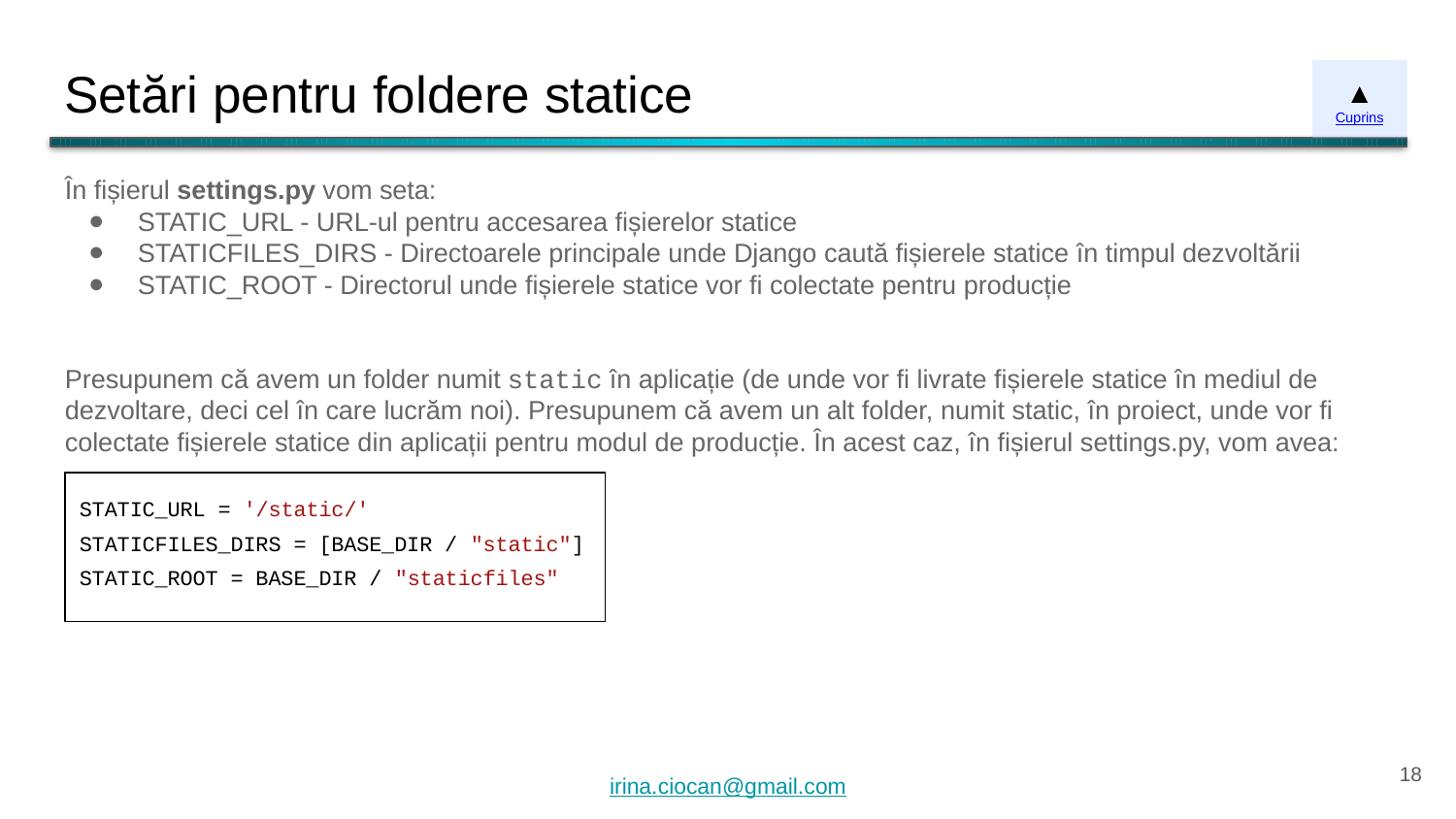

# Setări pentru foldere statice
▲
Cuprins

În fișierul settings.py vom seta:
STATIC_URL - URL-ul pentru accesarea fișierelor statice
STATICFILES_DIRS - Directoarele principale unde Django caută fișierele statice în timpul dezvoltării
STATIC_ROOT - Directorul unde fișierele statice vor fi colectate pentru producție

Presupunem că avem un folder numit static în aplicație (de unde vor fi livrate fișierele statice în mediul de dezvoltare, deci cel în care lucrăm noi). Presupunem că avem un alt folder, numit static, în proiect, unde vor fi colectate fișierele statice din aplicații pentru modul de producție. În acest caz, în fișierul settings.py, vom avea:
STATIC_URL = '/static/'
STATICFILES_DIRS = [BASE_DIR / "static"]
STATIC_ROOT = BASE_DIR / "staticfiles"

18
irina.ciocan@gmail.com